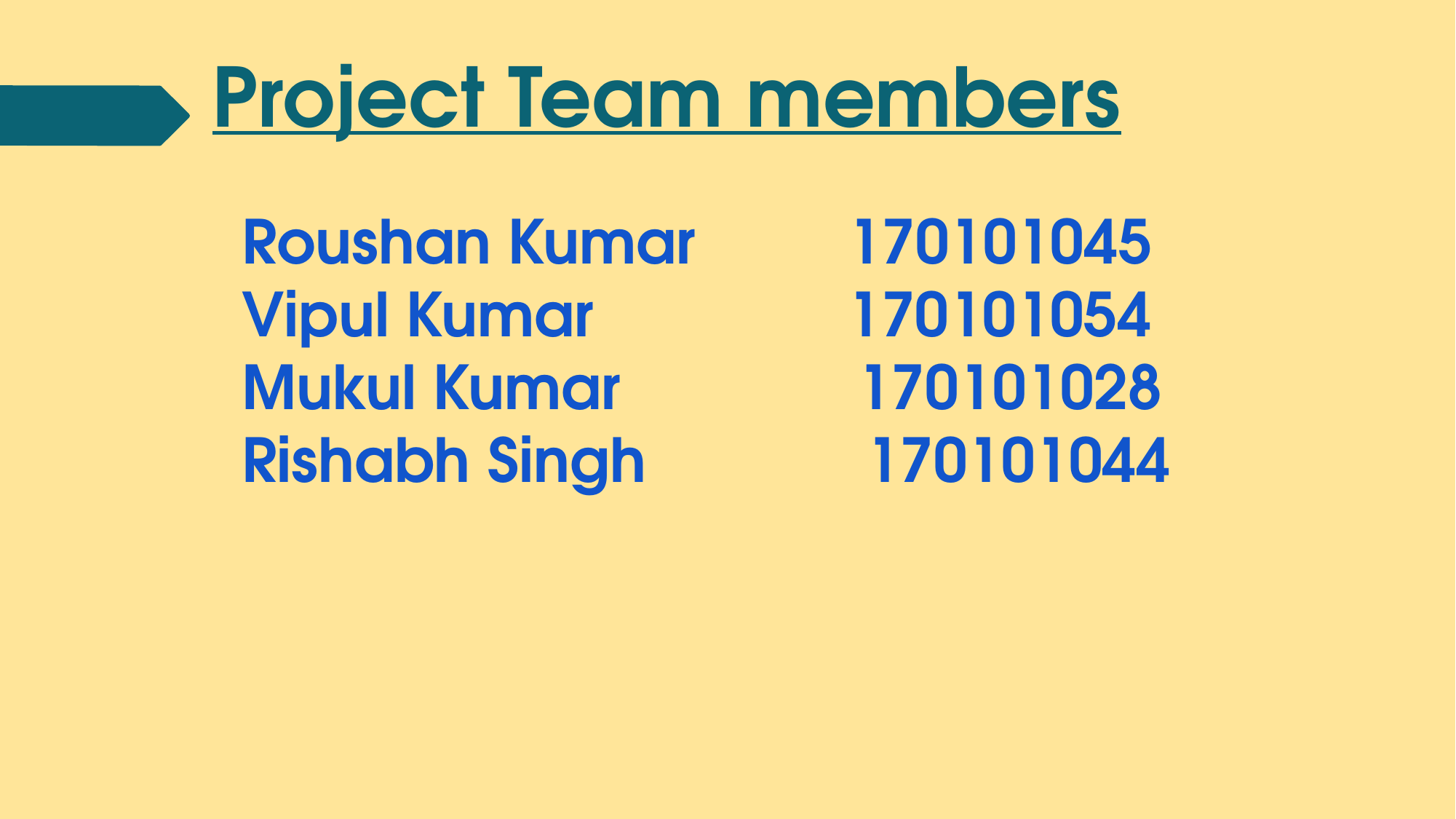

Project Team members
Roushan Kumar         170101045
Vipul Kumar               170101054
Mukul Kumar              170101028
Rishabh Singh             170101044